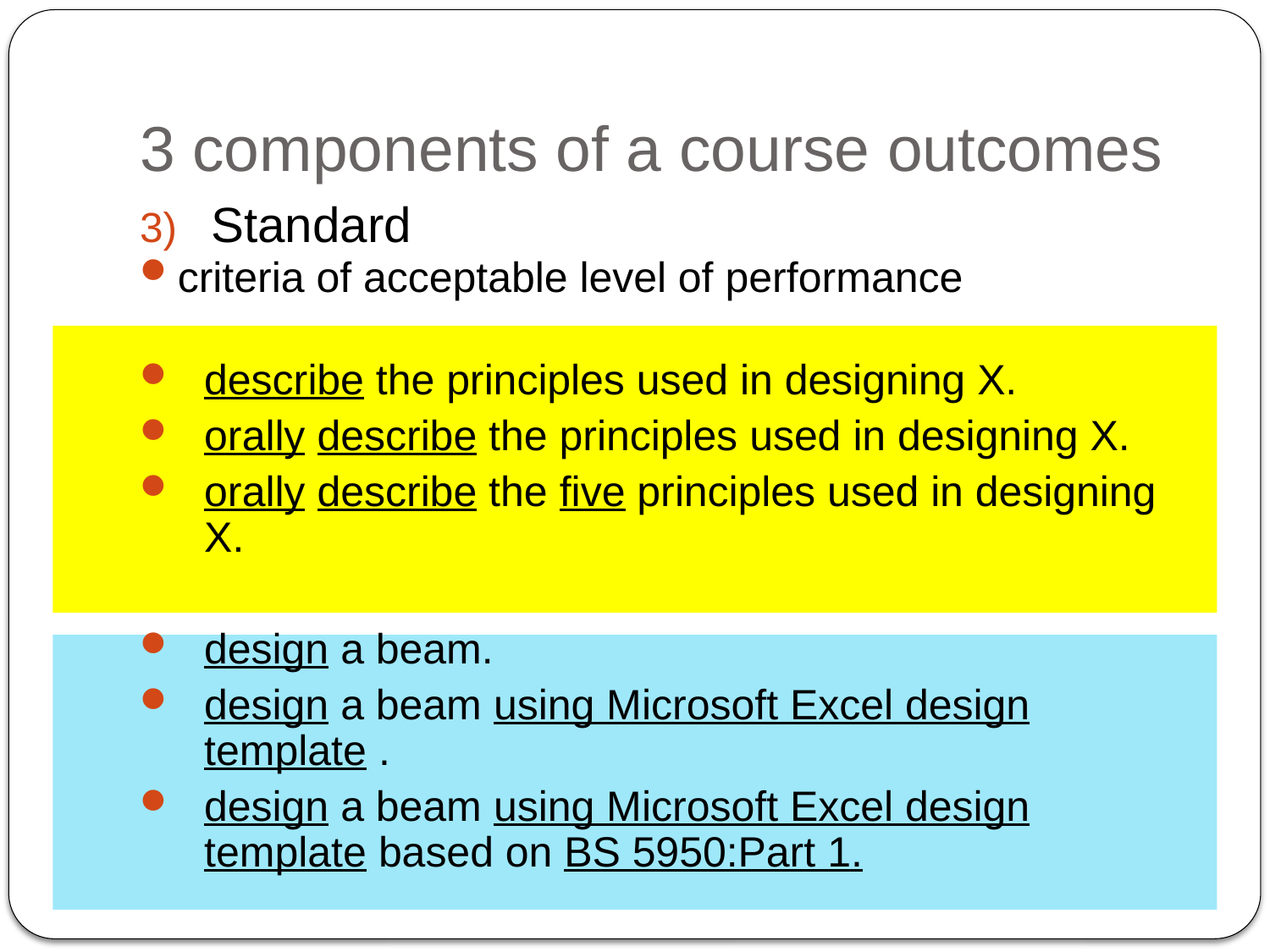

# 3 components of a course outcomes
Standard
criteria of acceptable level of performance

describe the principles used in designing X.
orally describe the principles used in designing X.
orally describe the five principles used in designing X.

design a beam.
design a beam using Microsoft Excel design template .
design a beam using Microsoft Excel design template based on BS 5950:Part 1.